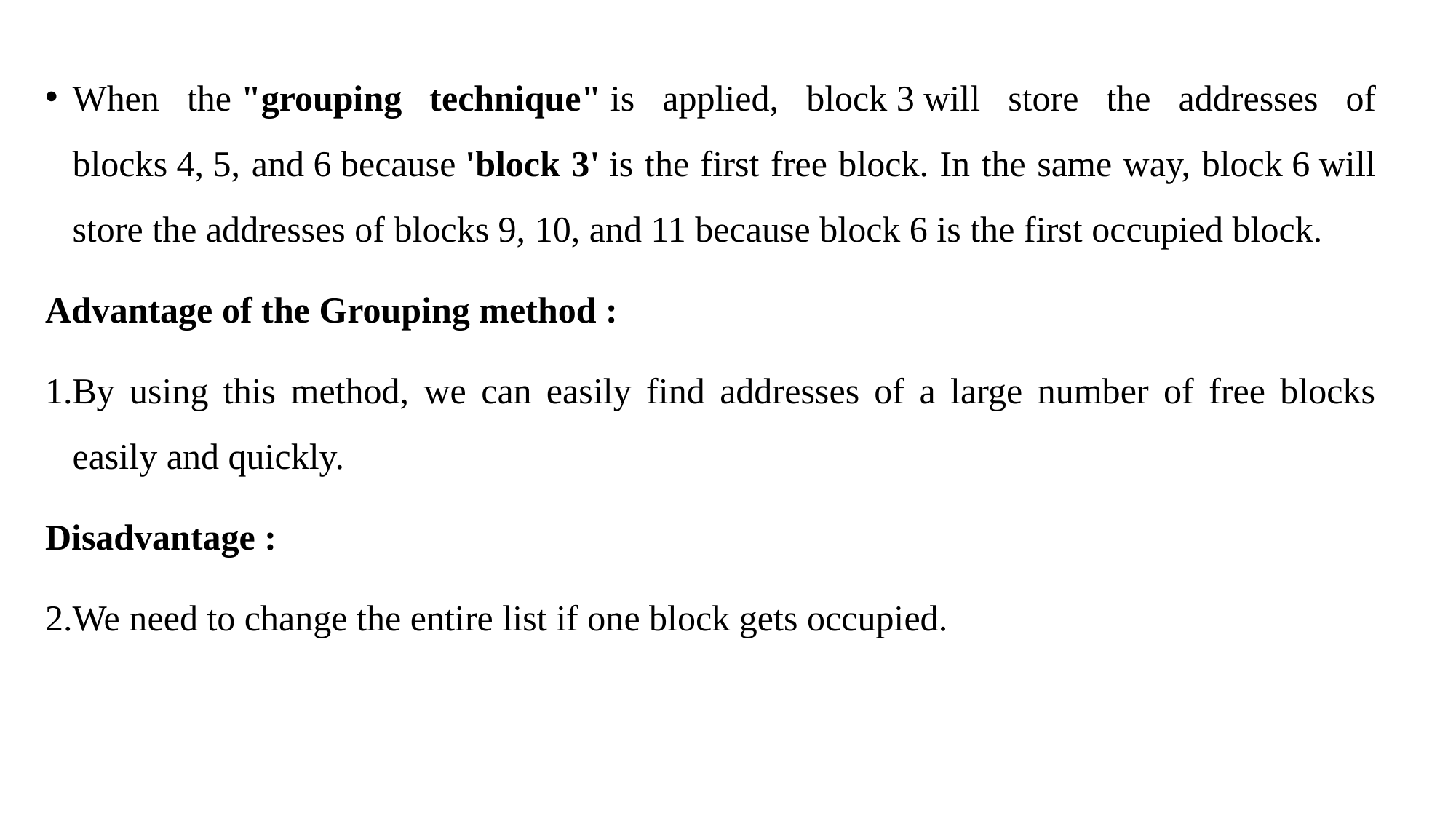

When the "grouping technique" is applied, block 3 will store the addresses of blocks 4, 5, and 6 because 'block 3' is the first free block. In the same way, block 6 will store the addresses of blocks 9, 10, and 11 because block 6 is the first occupied block.
Advantage of the Grouping method :
By using this method, we can easily find addresses of a large number of free blocks easily and quickly.
Disadvantage :
We need to change the entire list if one block gets occupied.